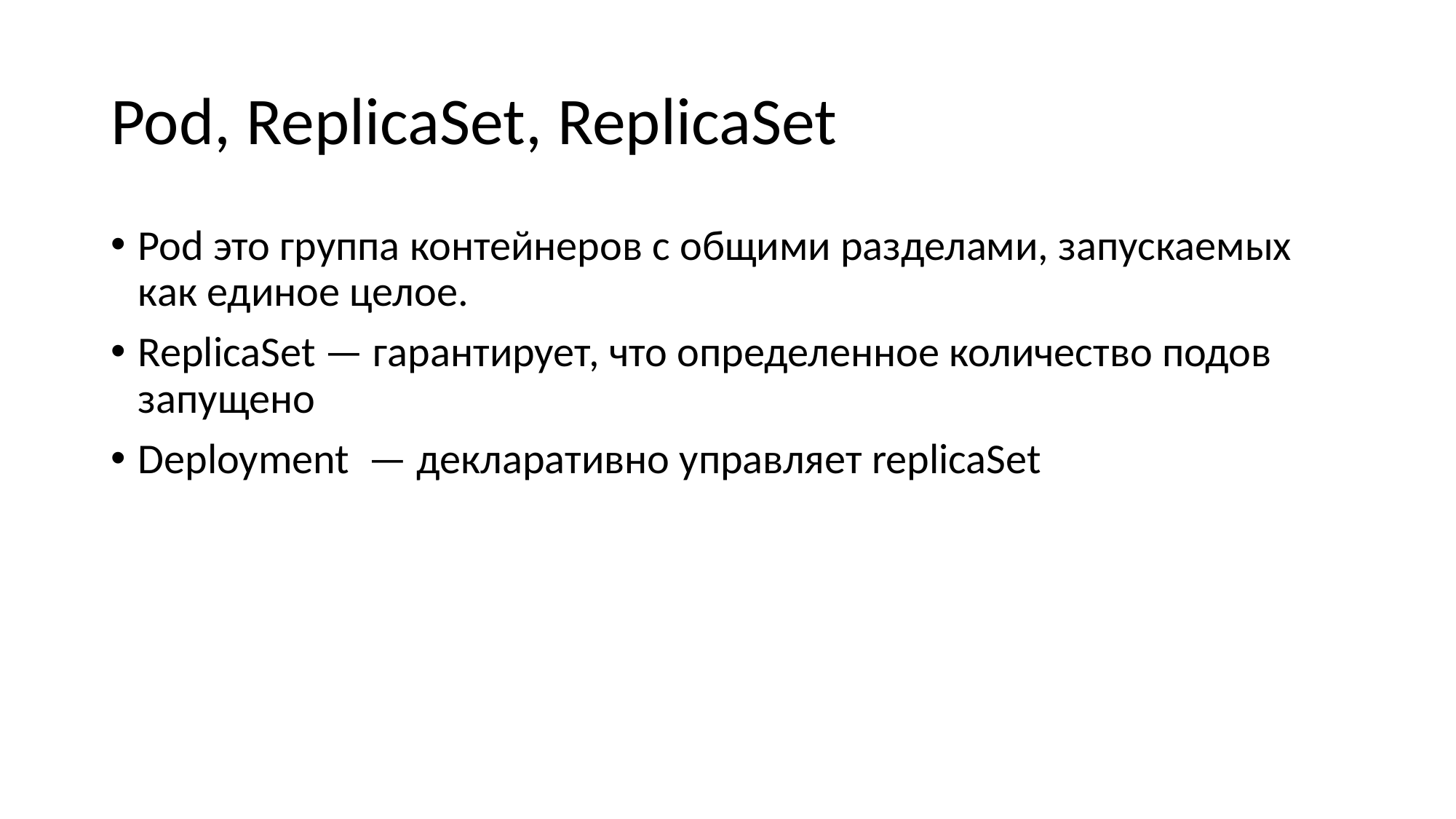

# Pod, ReplicaSet, ReplicaSet
Pod это группа контейнеров с общими разделами, запускаемых как единое целое.
ReplicaSet — гарантирует, что определенное количество подов запущено
Deployment  — декларативно управляет replicaSet